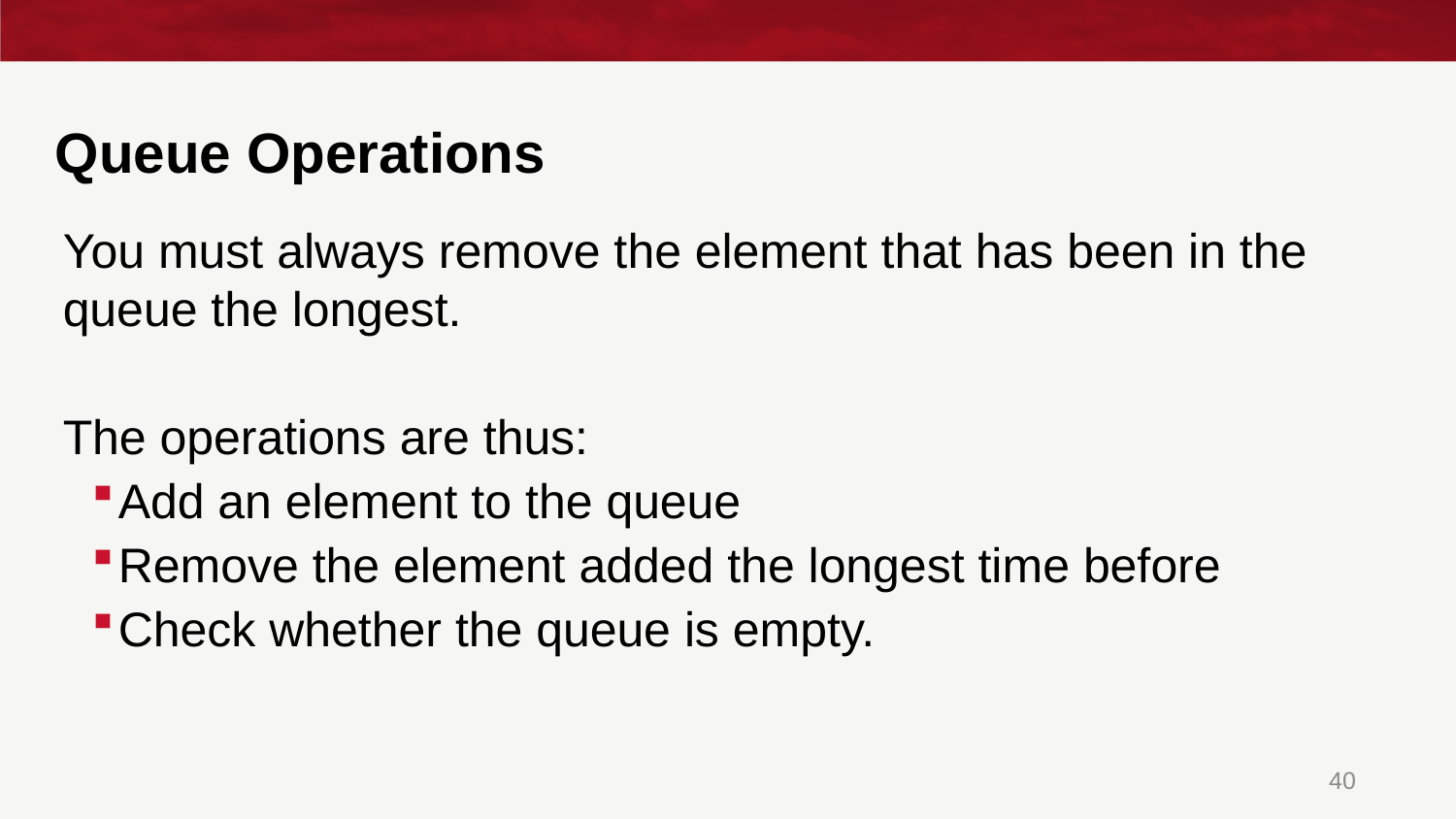

# Queue Operations
You must always remove the element that has been in the queue the longest.

The operations are thus:
Add an element to the queue
Remove the element added the longest time before
Check whether the queue is empty.